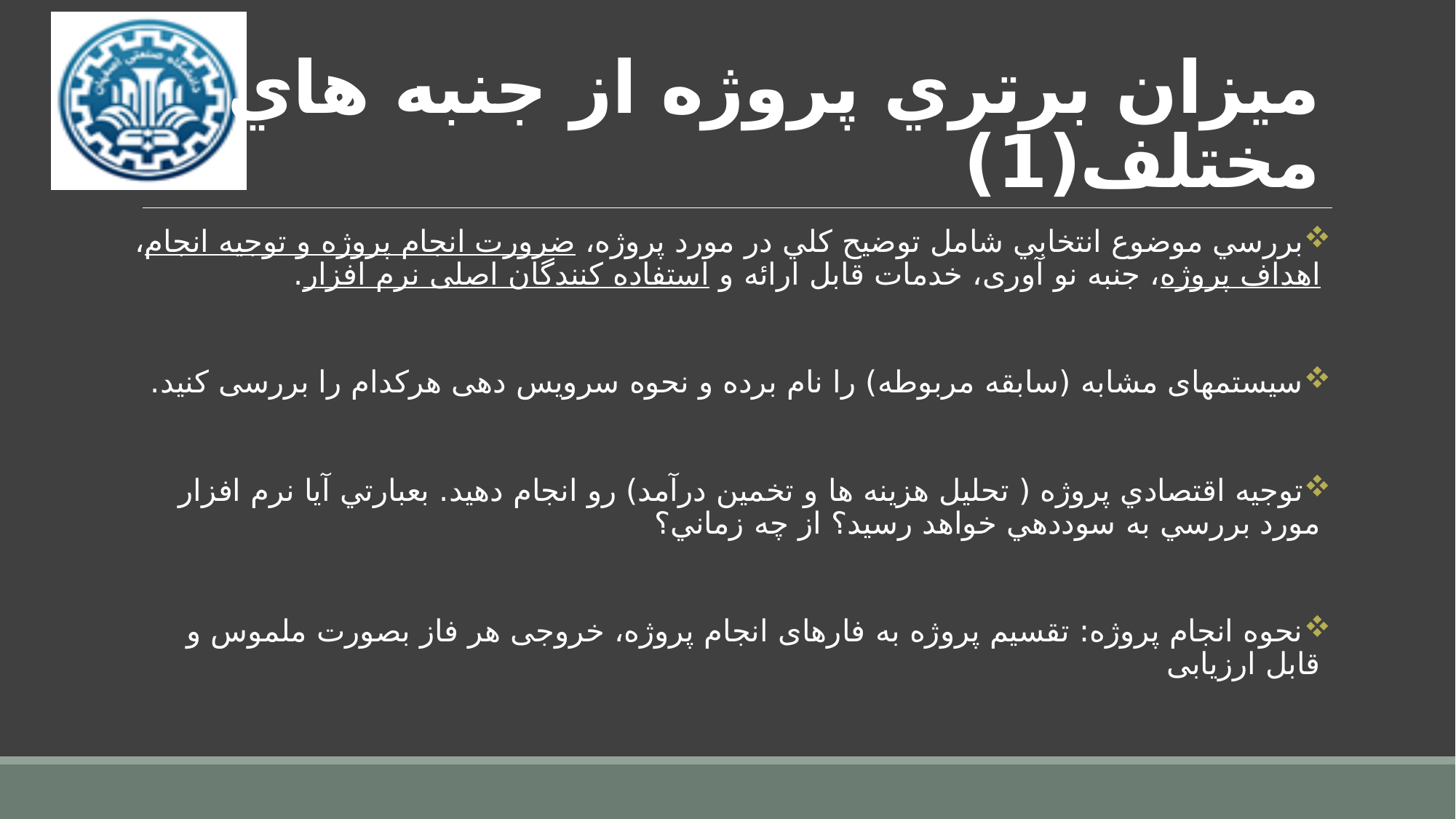

# ميزان برتري پروژه از جنبه هاي مختلف(1)
بررسي موضوع انتخابي شامل توضيح كلي در مورد پروژه، ضرورت انجام پروژه و توجیه انجام، اهداف پروژه، جنبه نو آوری، خدمات قابل ارائه و استفاده کنندگان اصلی نرم افزار.

سیستم‏های مشابه (سابقه مربوطه) را نام برده و نحوه سرویس دهی هرکدام را بررسی کنید.

توجيه اقتصادي پروژه ( تحلیل هزینه ها و تخمین درآمد) رو انجام دهيد. بعبارتي آيا نرم افزار مورد بررسي به سوددهي خواهد رسيد؟ از چه زماني؟

نحوه انجام پروژه: تقسيم پروژه به فارهای انجام پروژه، خروجی هر فاز بصورت ملموس و قابل ارزیابی